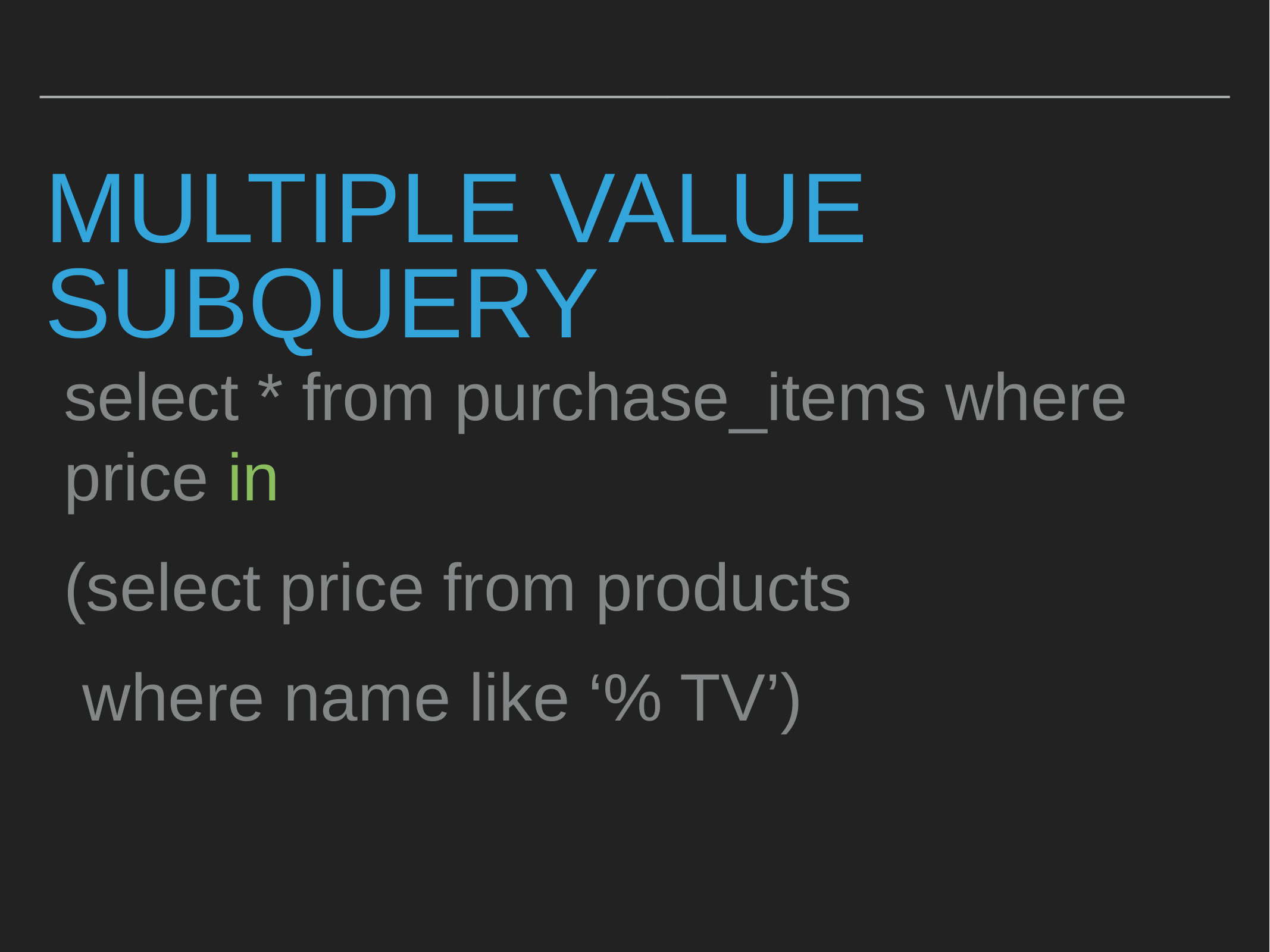

# Multiple Value subquery
select * from purchase_items where price in
(select price from products
 where name like ‘% TV’)